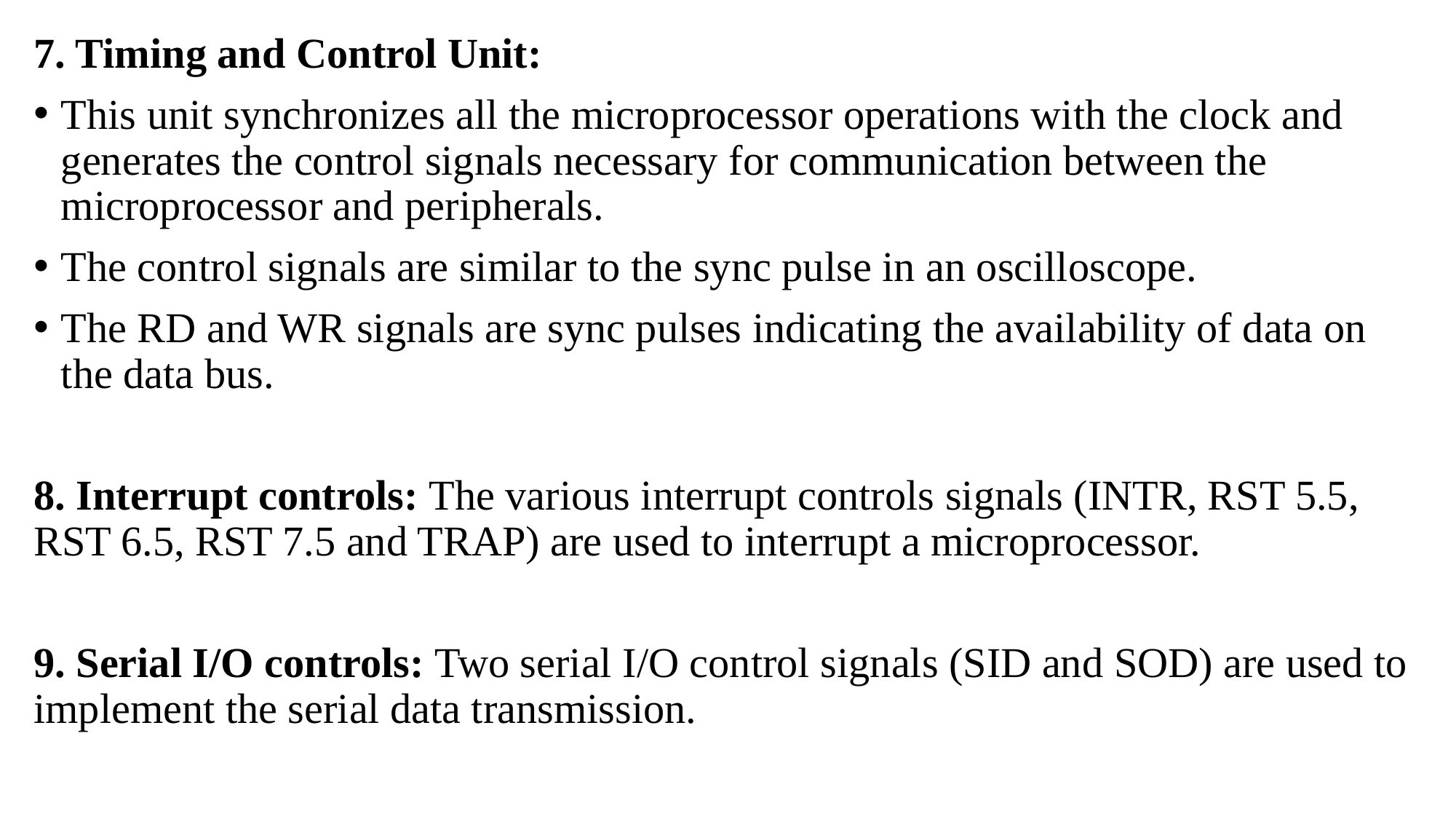

7. Timing and Control Unit:
This unit synchronizes all the microprocessor operations with the clock and generates the control signals necessary for communication between the microprocessor and peripherals.
The control signals are similar to the sync pulse in an oscilloscope.
The RD and WR signals are sync pulses indicating the availability of data on the data bus.

8. Interrupt controls: The various interrupt controls signals (INTR, RST 5.5, RST 6.5, RST 7.5 and TRAP) are used to interrupt a microprocessor.

9. Serial I/O controls: Two serial I/O control signals (SID and SOD) are used to implement the serial data transmission.